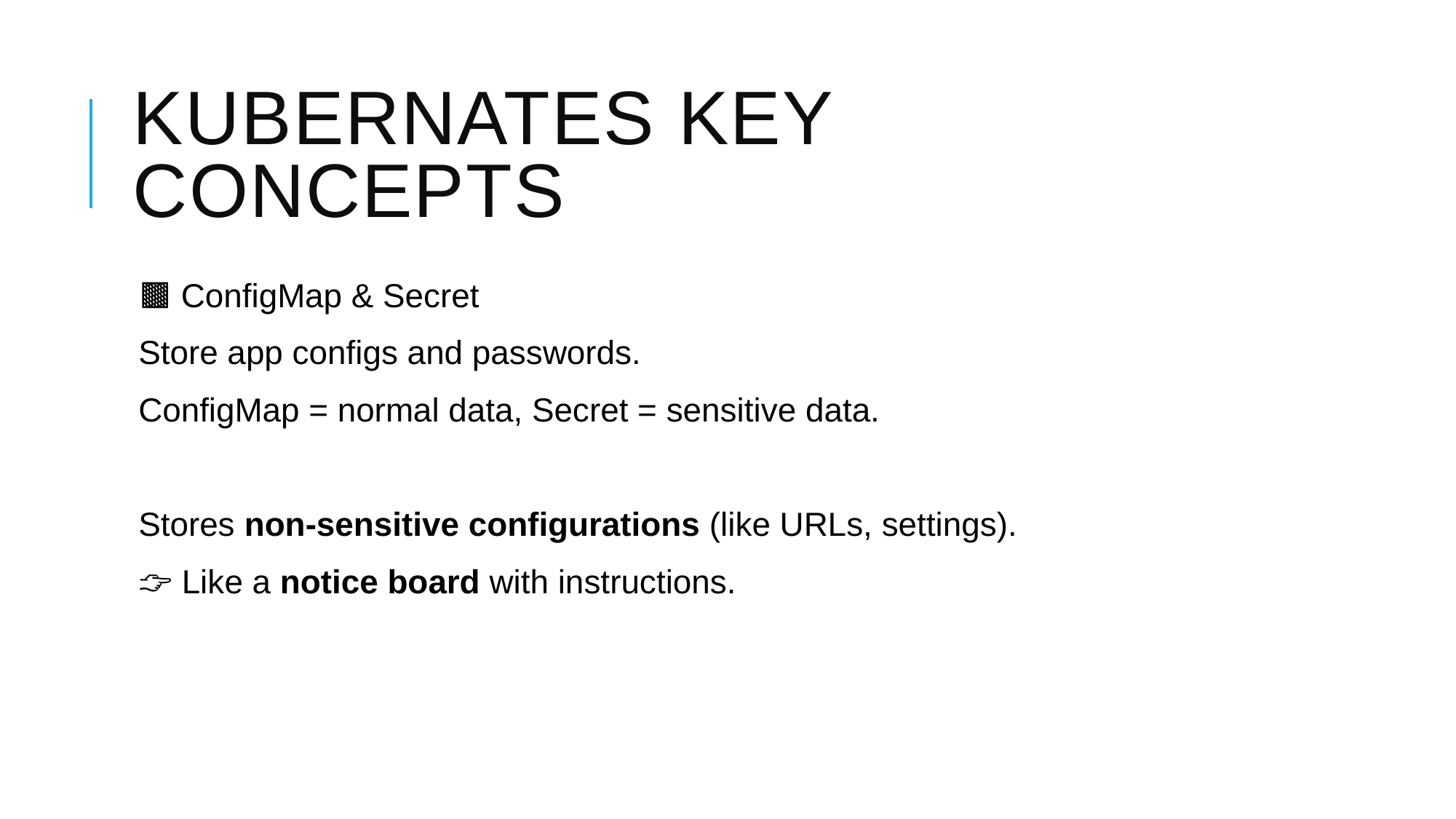

# Kubernates key concepts
🟫 ConfigMap & Secret
Store app configs and passwords.
ConfigMap = normal data, Secret = sensitive data.

Stores non-sensitive configurations (like URLs, settings).
👉 Like a notice board with instructions.